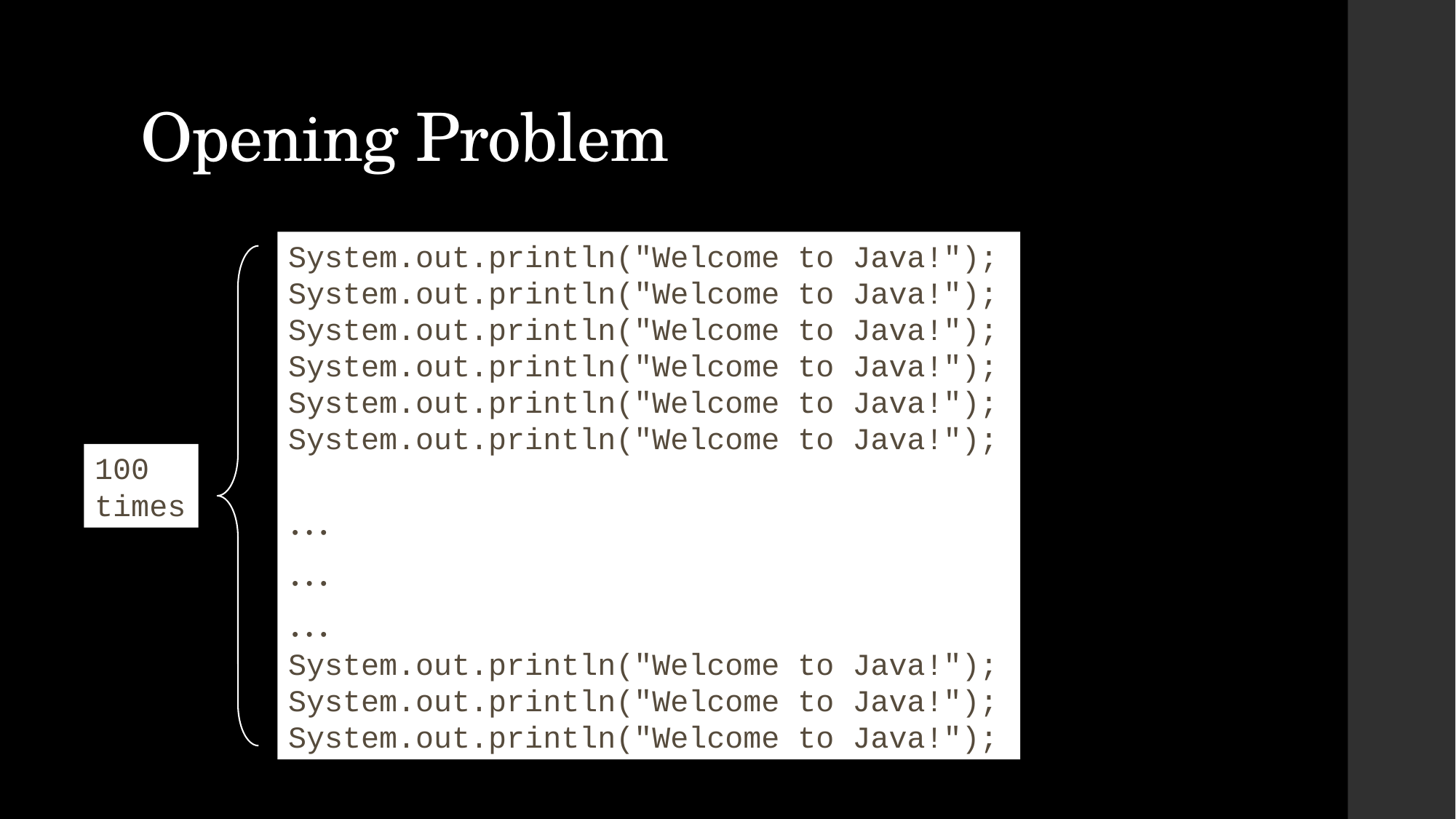

# Opening Problem
System.out.println("Welcome to Java!");
System.out.println("Welcome to Java!");
System.out.println("Welcome to Java!");
System.out.println("Welcome to Java!");
System.out.println("Welcome to Java!");
System.out.println("Welcome to Java!");

…
…
…
System.out.println("Welcome to Java!");
System.out.println("Welcome to Java!");
System.out.println("Welcome to Java!");

100 times